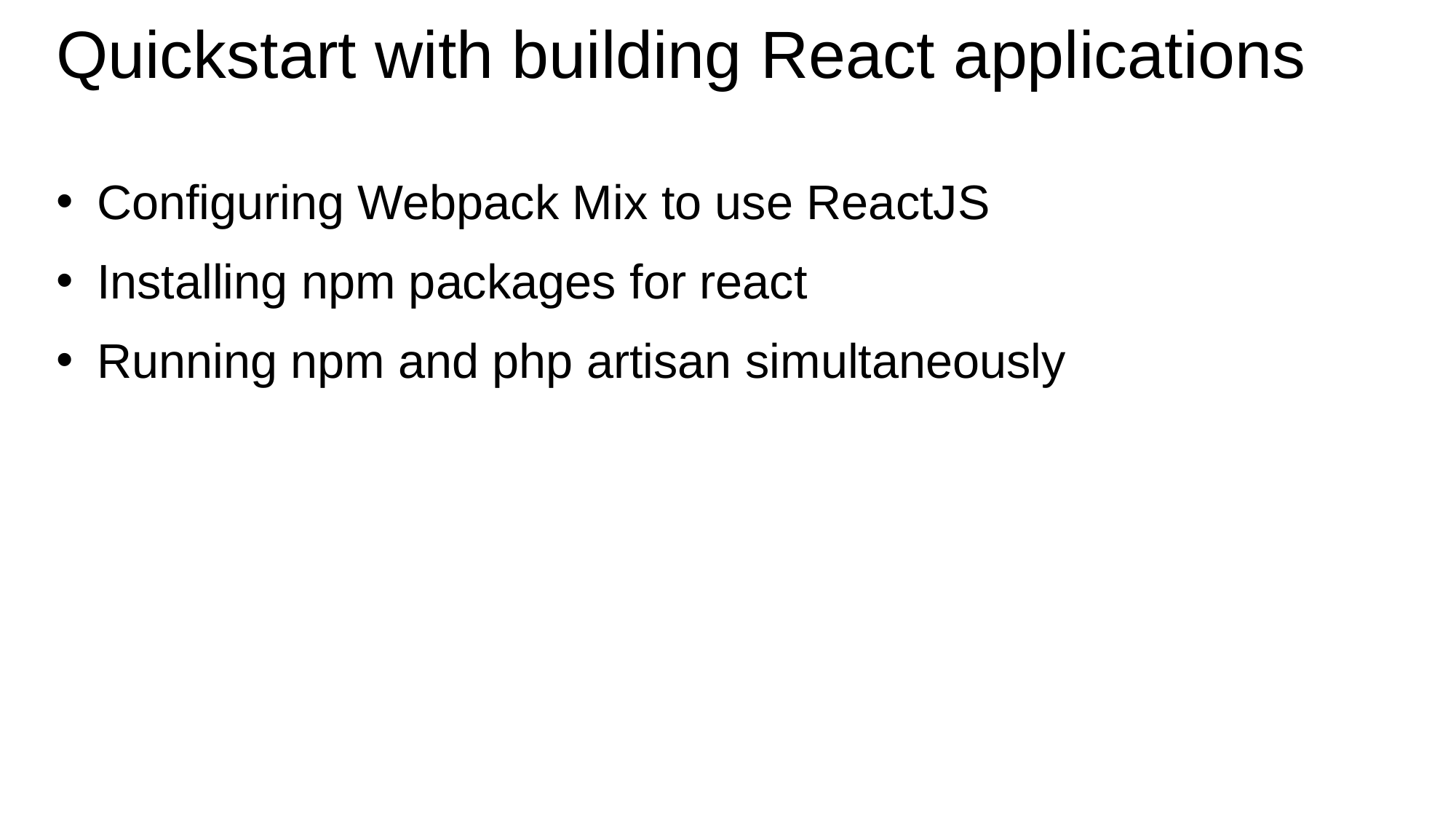

# Quickstart with building React applications
Configuring Webpack Mix to use ReactJS
Installing npm packages for react
Running npm and php artisan simultaneously